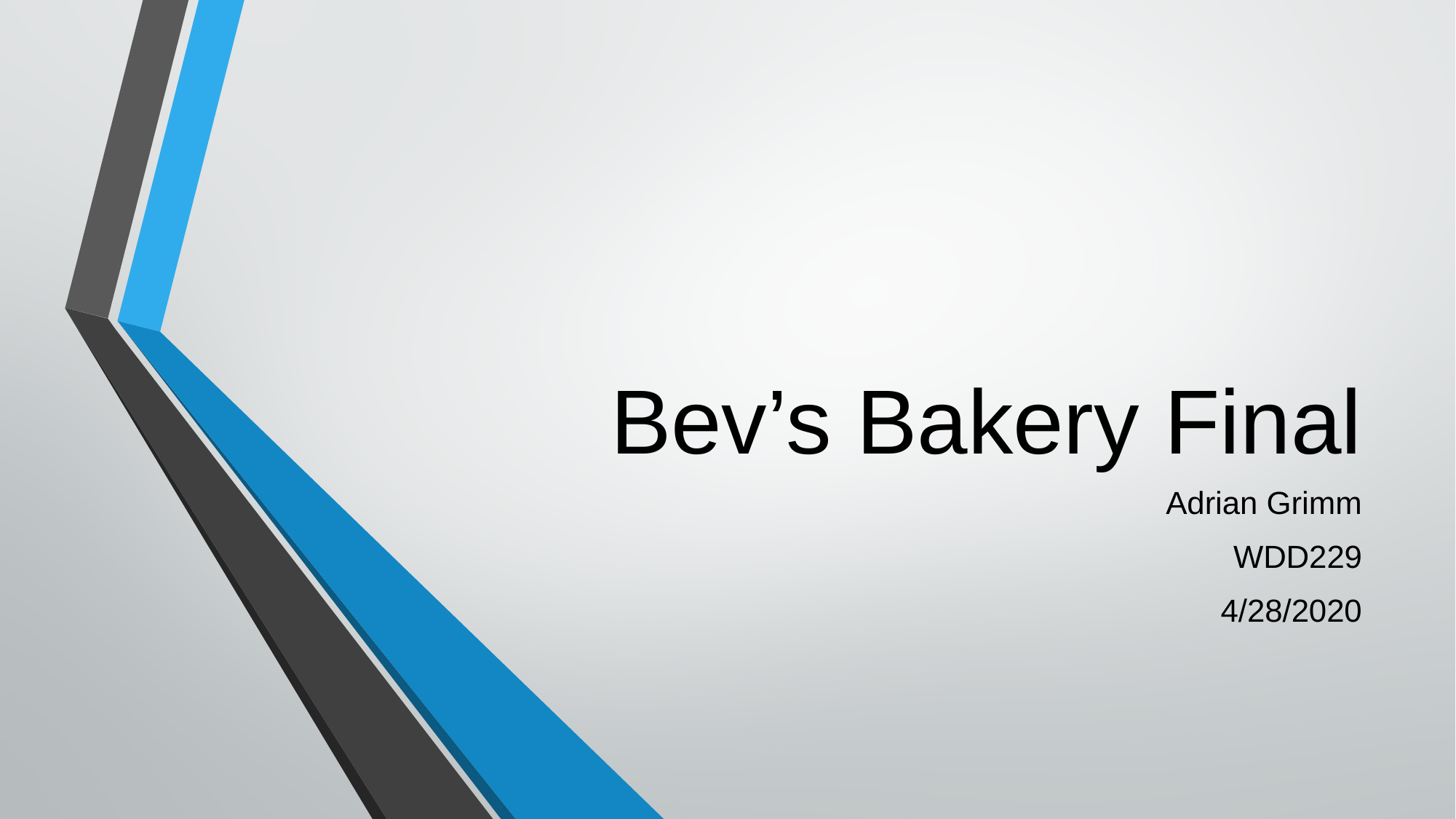

# Bev’s Bakery Final
Adrian Grimm
WDD229
4/28/2020